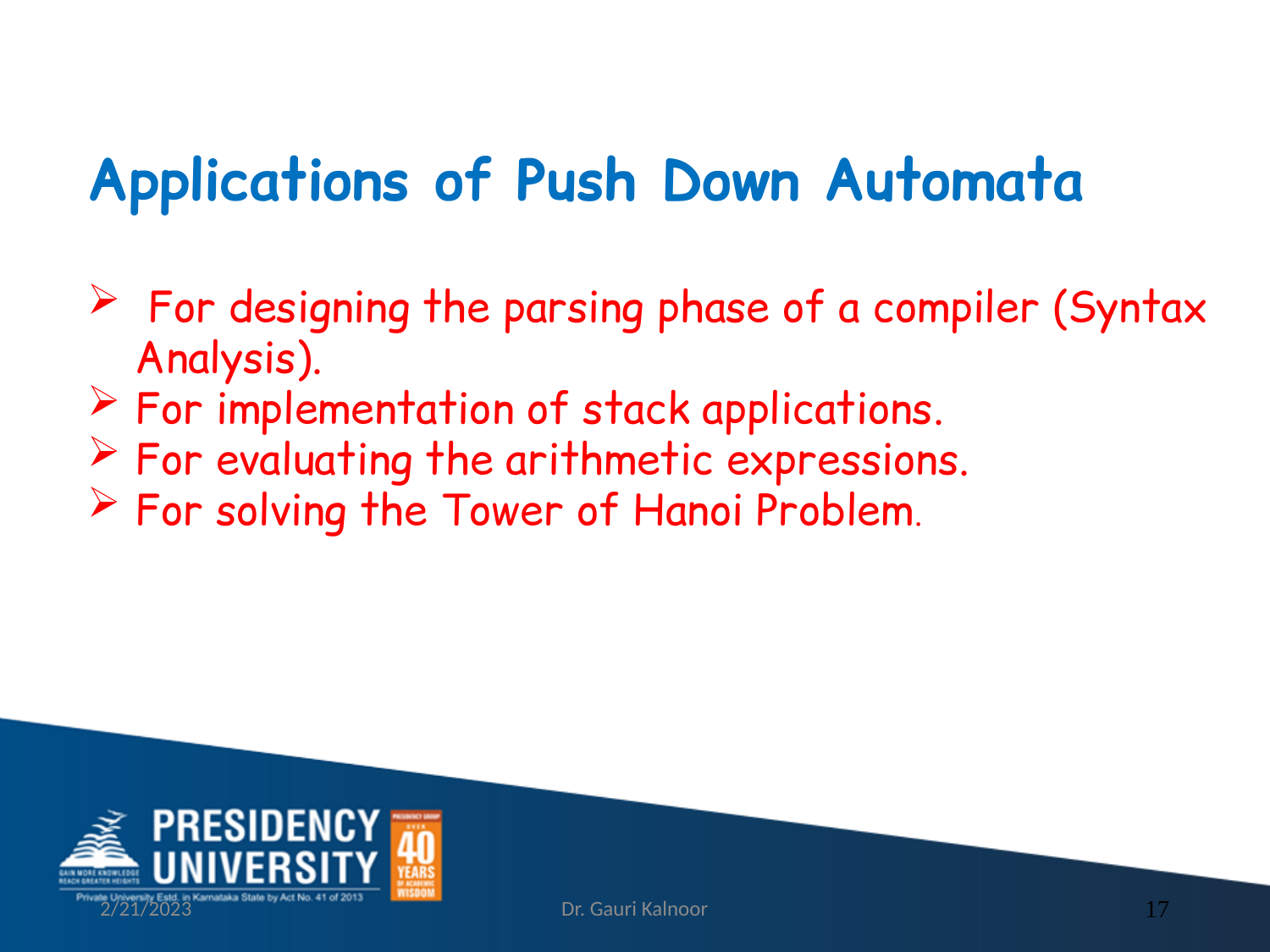

Applications of Push Down Automata

 For designing the parsing phase of a compiler (Syntax Analysis).
For implementation of stack applications.
For evaluating the arithmetic expressions.
For solving the Tower of Hanoi Problem.

2/21/2023
Dr. Gauri Kalnoor
17